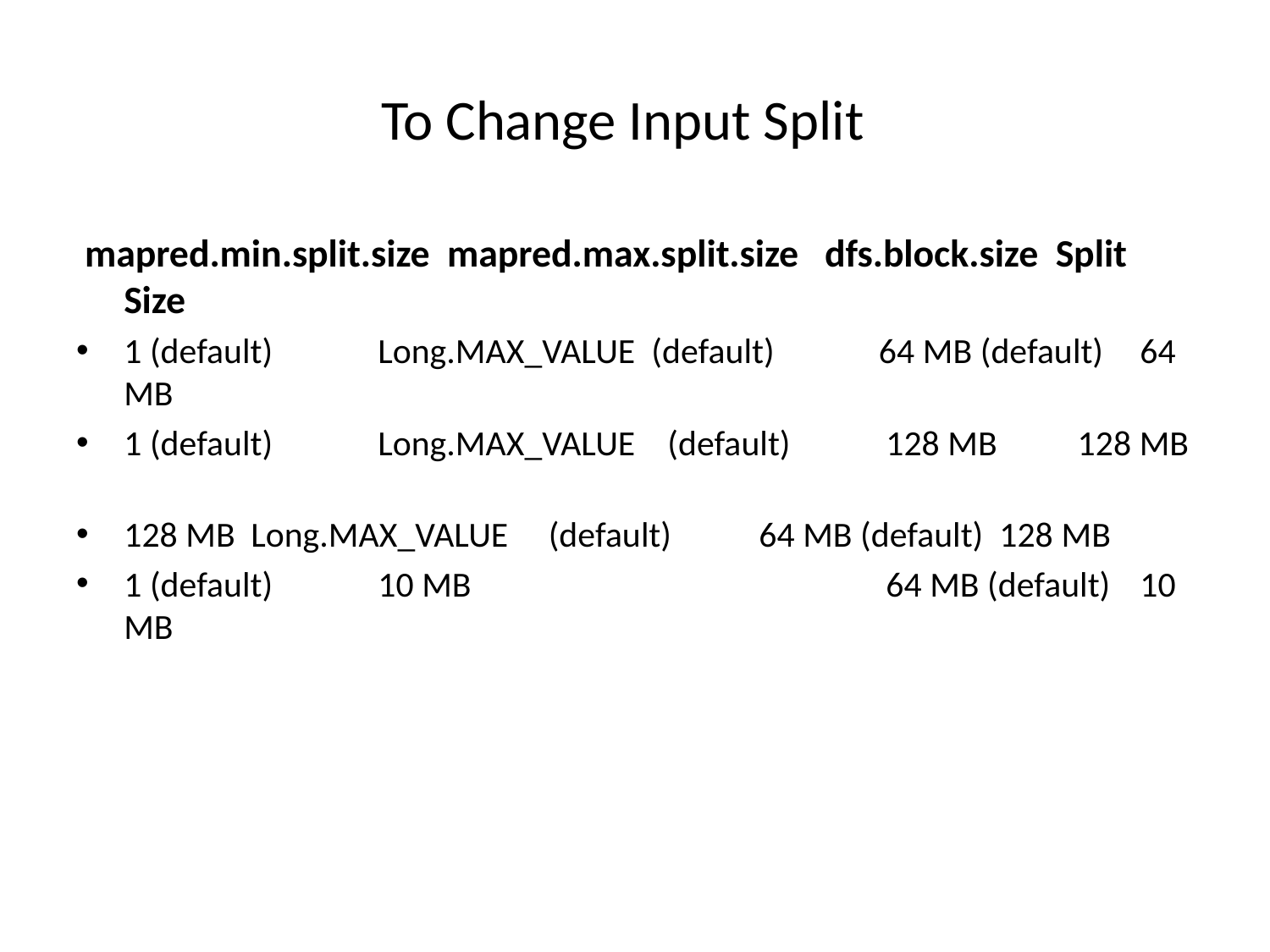

# To Change Input Split
 mapred.min.split.size  mapred.max.split.size   dfs.block.size  Split Size
1 (default) 	Long.MAX_VALUE  (default)             64 MB (default) 	64 MB
1 (default) 	Long.MAX_VALUE    (default) 	128 MB          128 MB
128 MB 	Long.MAX_VALUE     (default) 	64 MB (default)  128 MB
1 (default) 	10 MB 				64 MB (default) 	10 MB